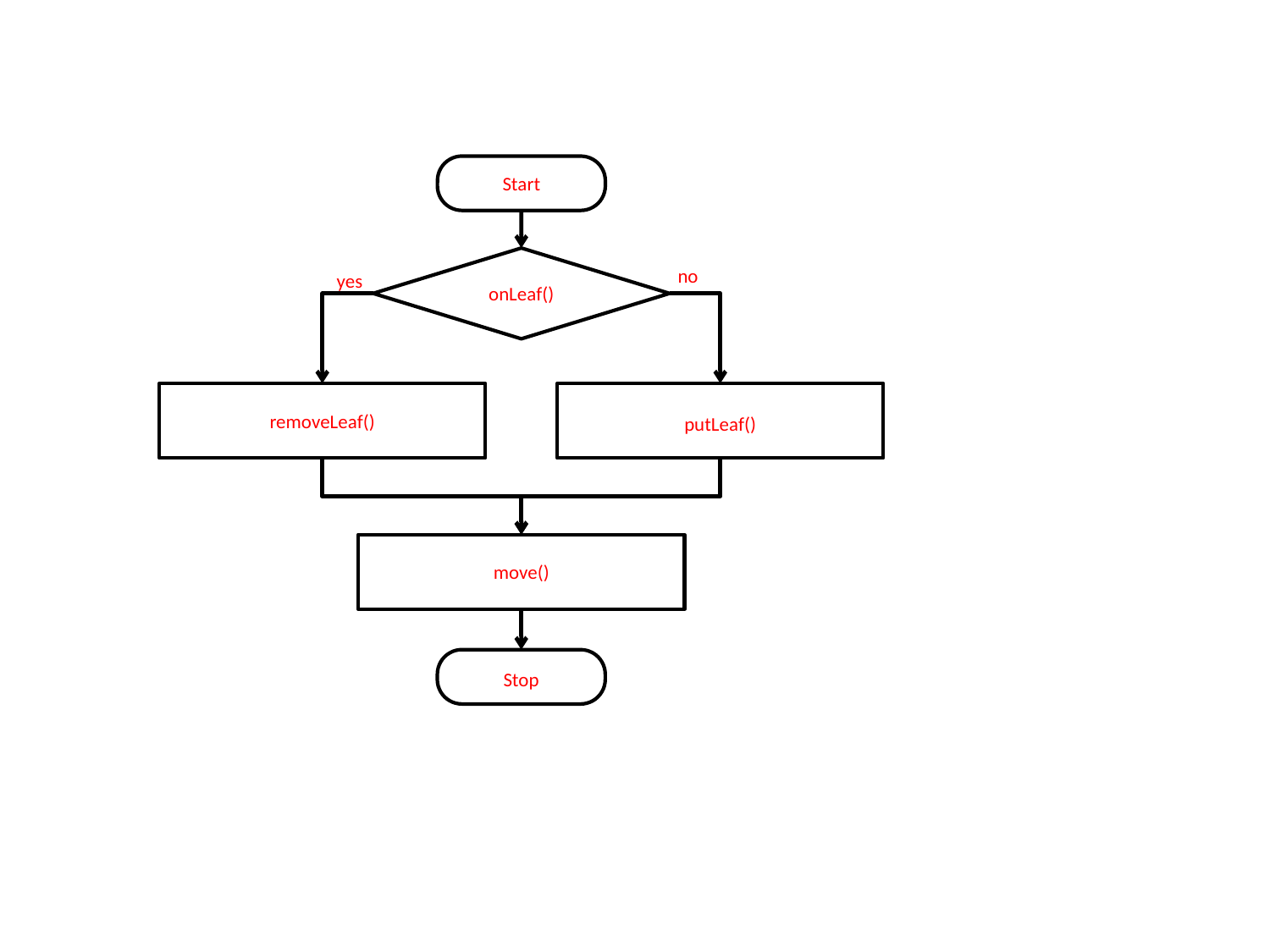

Start
onLeaf()
no
yes
removeLeaf()
putLeaf()
move()
Stop